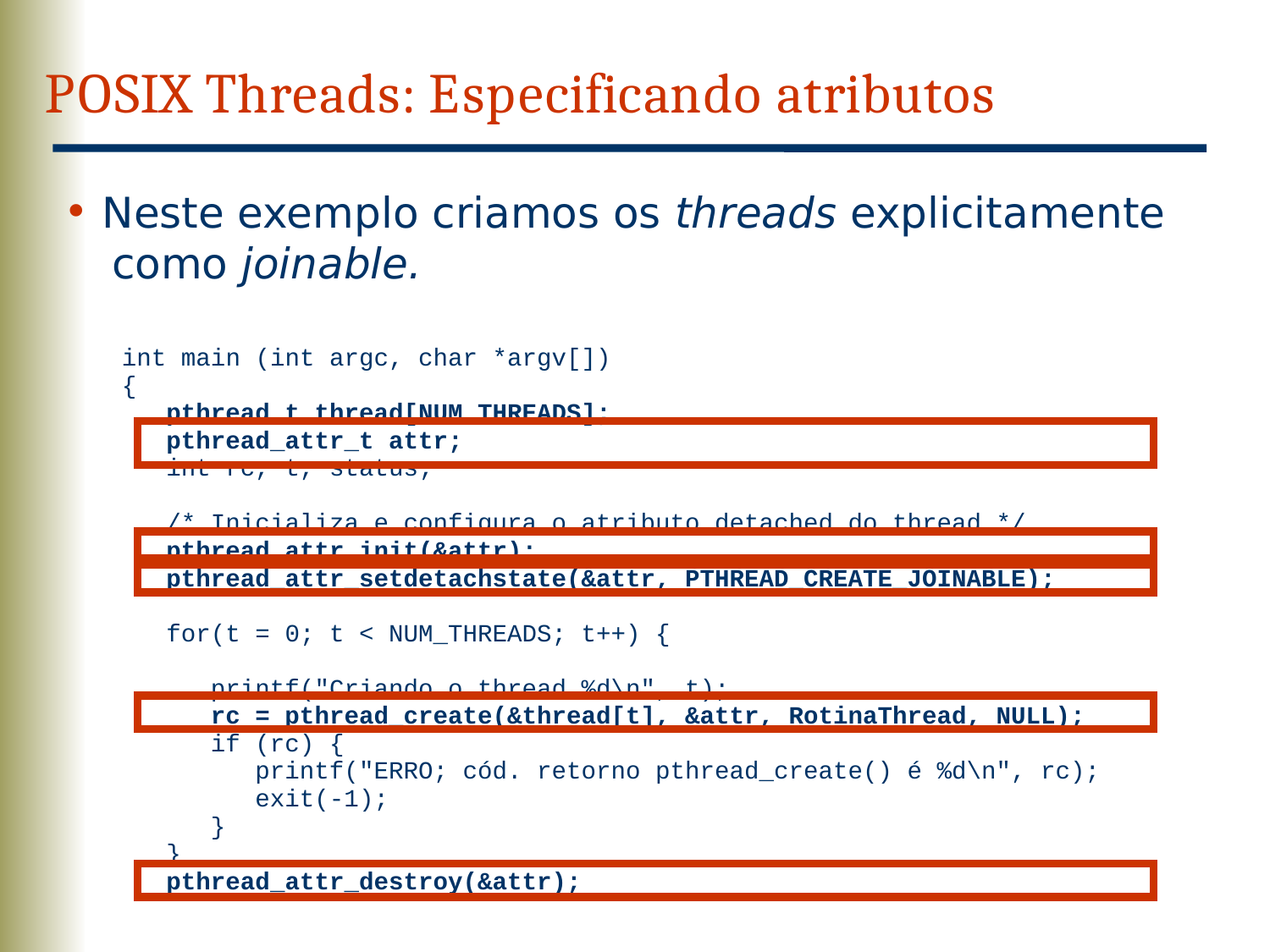

POSIX Threads: Especificando atributos
 Neste exemplo criamos os threads explicitamente
  como joinable.

 int main (int argc, char *argv[])
 {
    pthread_t thread[NUM_THREADS];
    pthread_attr_t attr;
    int rc, t, status;

    /* Inicializa e configura o atributo detached do thread */
    pthread_attr_init(&attr);
    pthread_attr_setdetachstate(&attr, PTHREAD_CREATE_JOINABLE);

    for(t = 0; t < NUM_THREADS; t++) {

       printf("Criando o thread %d\n", t);
       rc = pthread_create(&thread[t], &attr, RotinaThread, NULL);
       if (rc) {
          printf("ERRO; cód. retorno pthread_create() é %d\n", rc);
          exit(-1);
       }
    }
    pthread_attr_destroy(&attr);